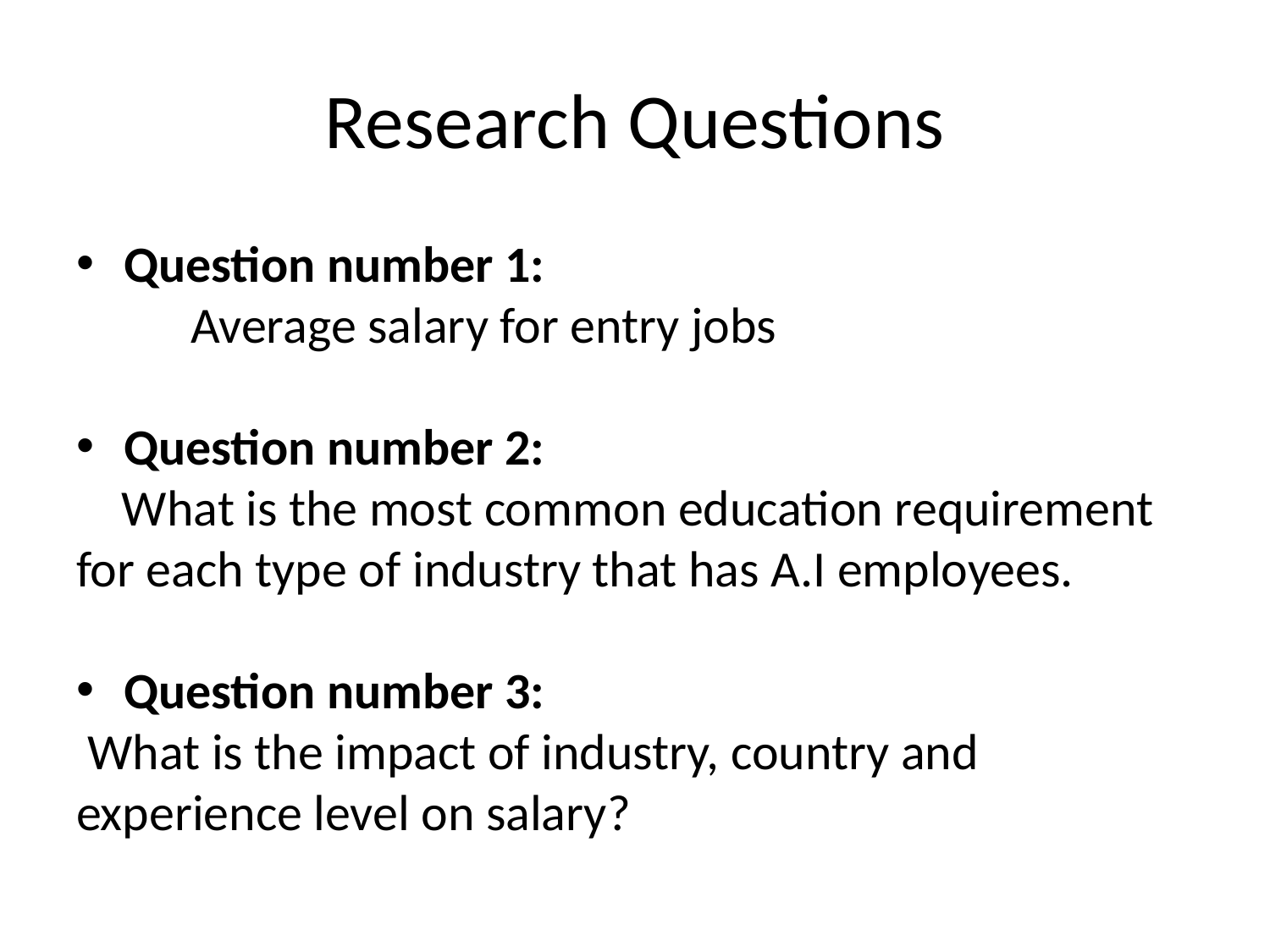

# Research Questions
Question number 1:
	Average salary for entry jobs

Question number 2:
    What is the most common education requirement for each type of industry that has A.I employees.

Question number 3:
 What is the impact of industry, country and experience level on salary?